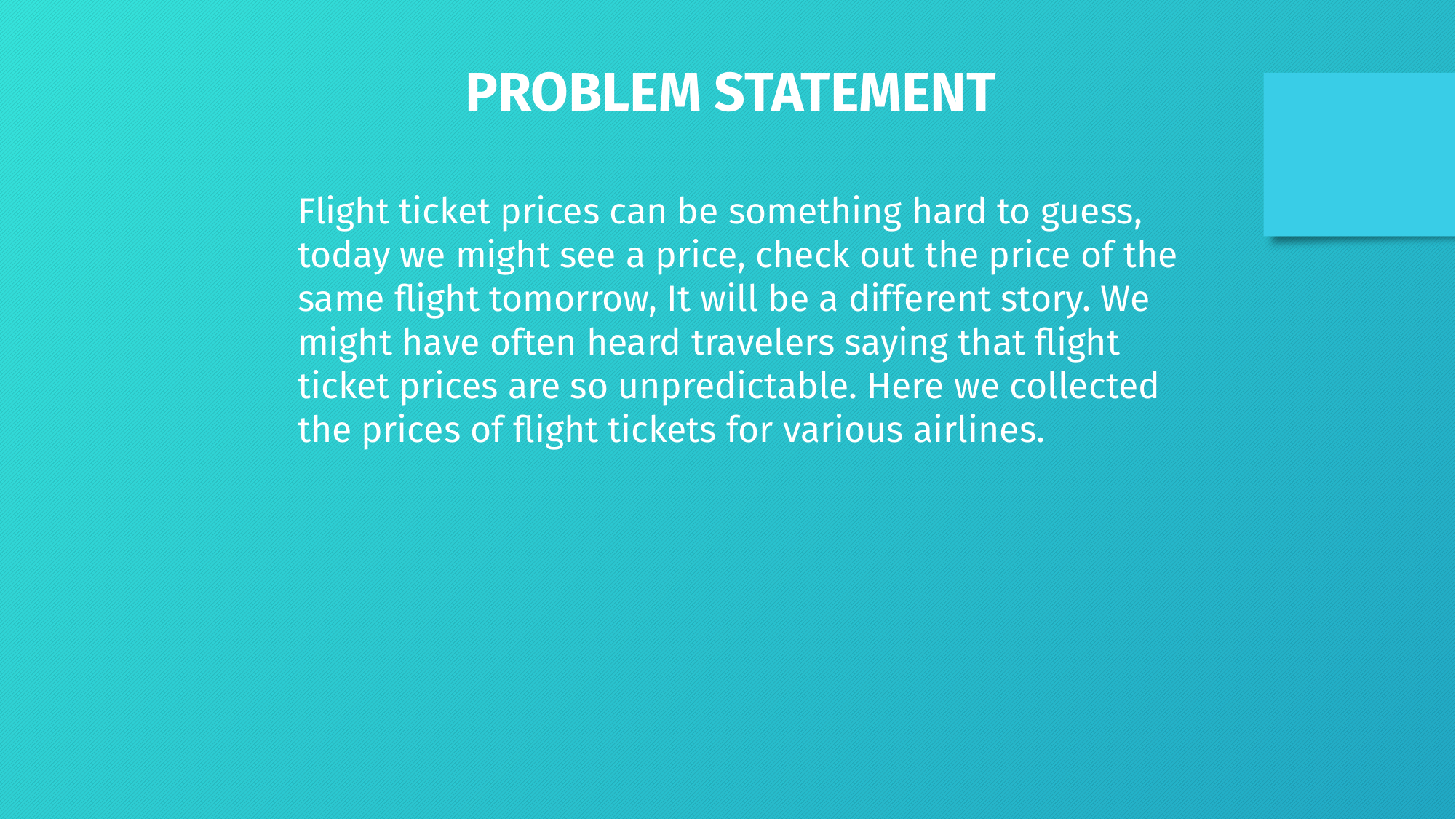

PROBLEM STATEMENT

Flight ticket prices can be something hard to guess, today we might see a price, check out the price of the same flight tomorrow, It will be a different story. We might have often heard travelers saying that flight ticket prices are so unpredictable. Here we collected the prices of flight tickets for various airlines.